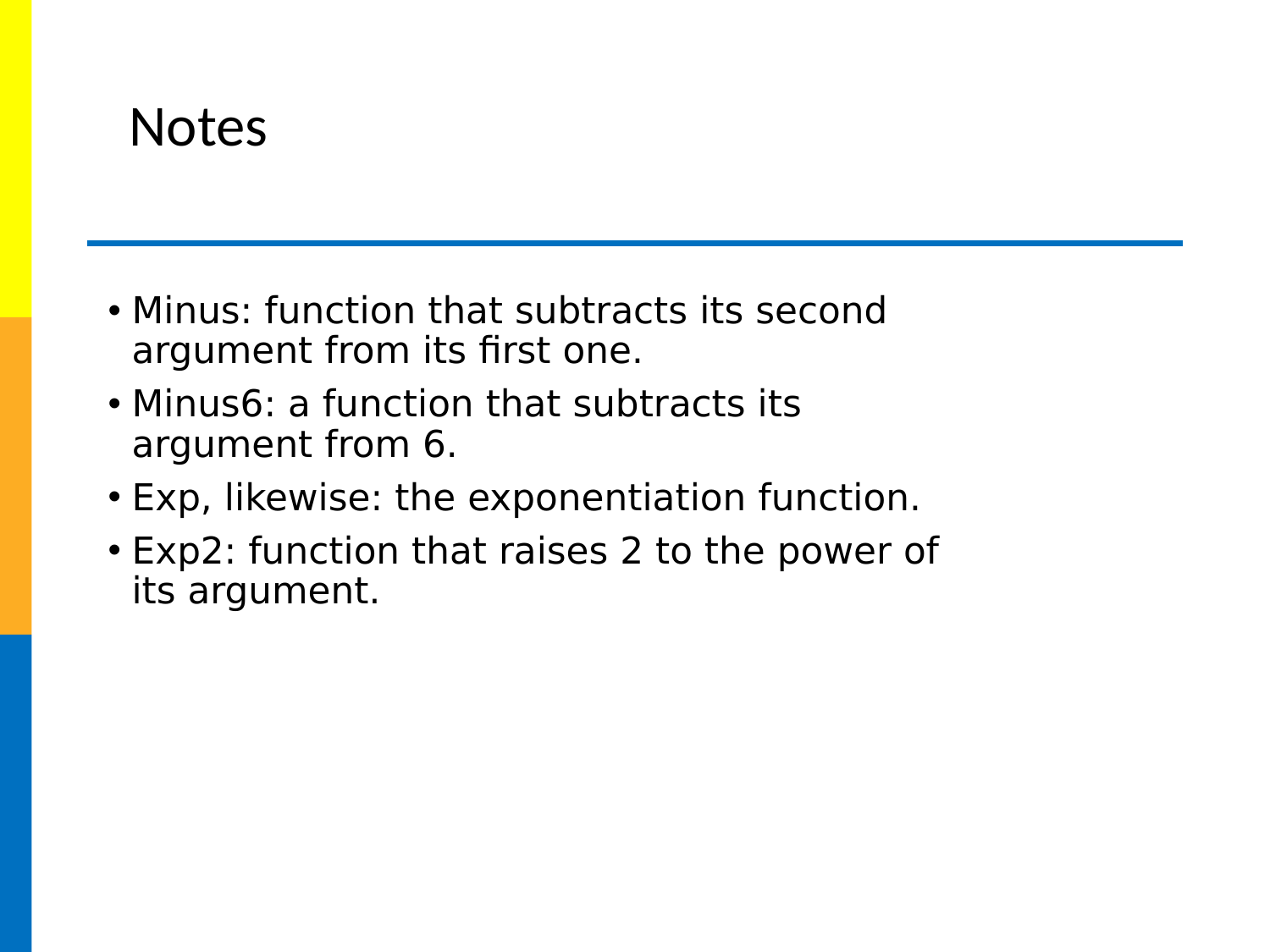

# Notes
Minus: function that subtracts its second argument from its first one.
Minus6: a function that subtracts its argument from 6.
Exp, likewise: the exponentiation function.
Exp2: function that raises 2 to the power of its argument.